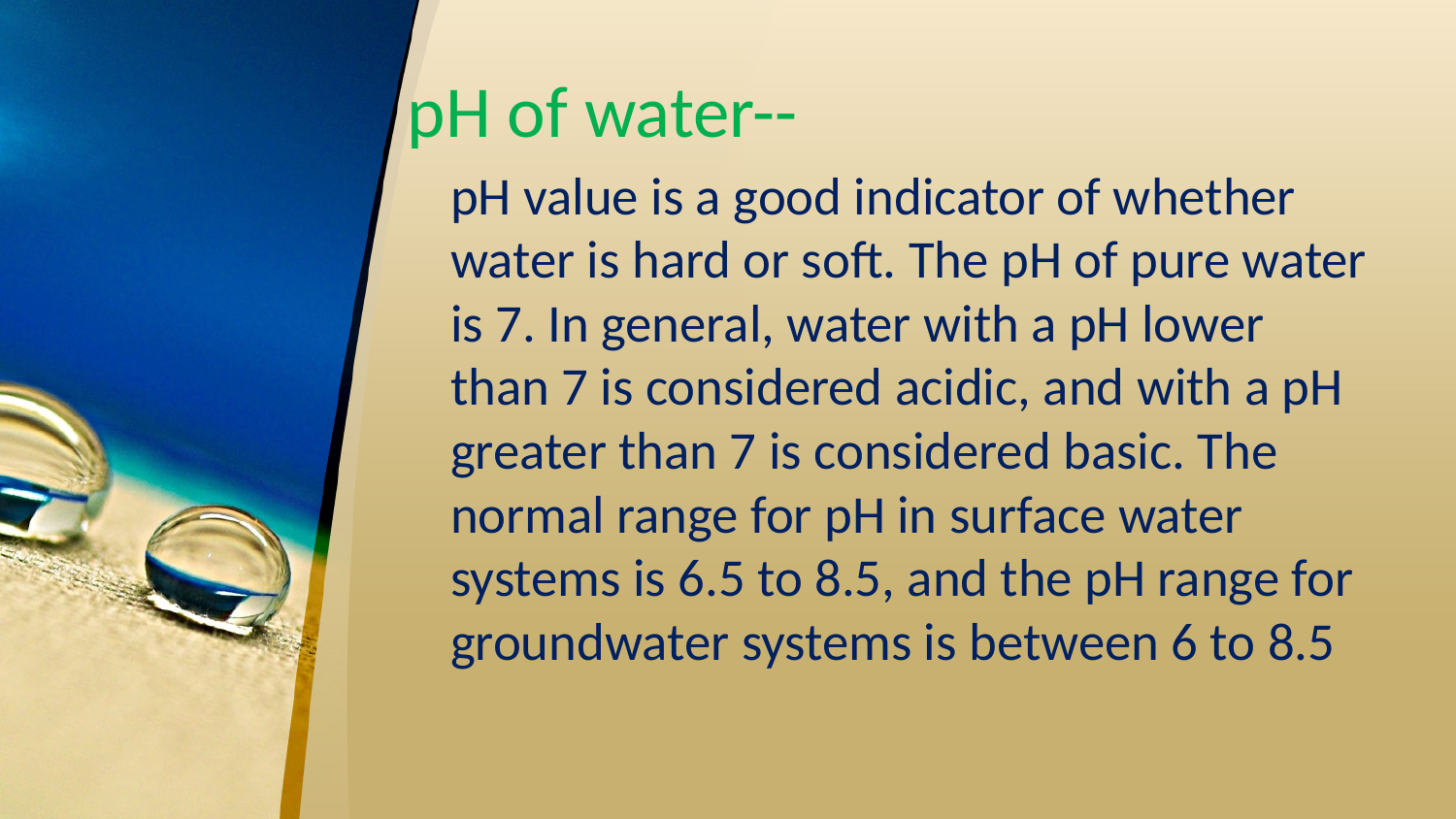

# pH of water--
pH value is a good indicator of whether water is hard or soft. The pH of pure water is 7. In general, water with a pH lower than 7 is considered acidic, and with a pH greater than 7 is considered basic. The normal range for pH in surface water systems is 6.5 to 8.5, and the pH range for groundwater systems is between 6 to 8.5